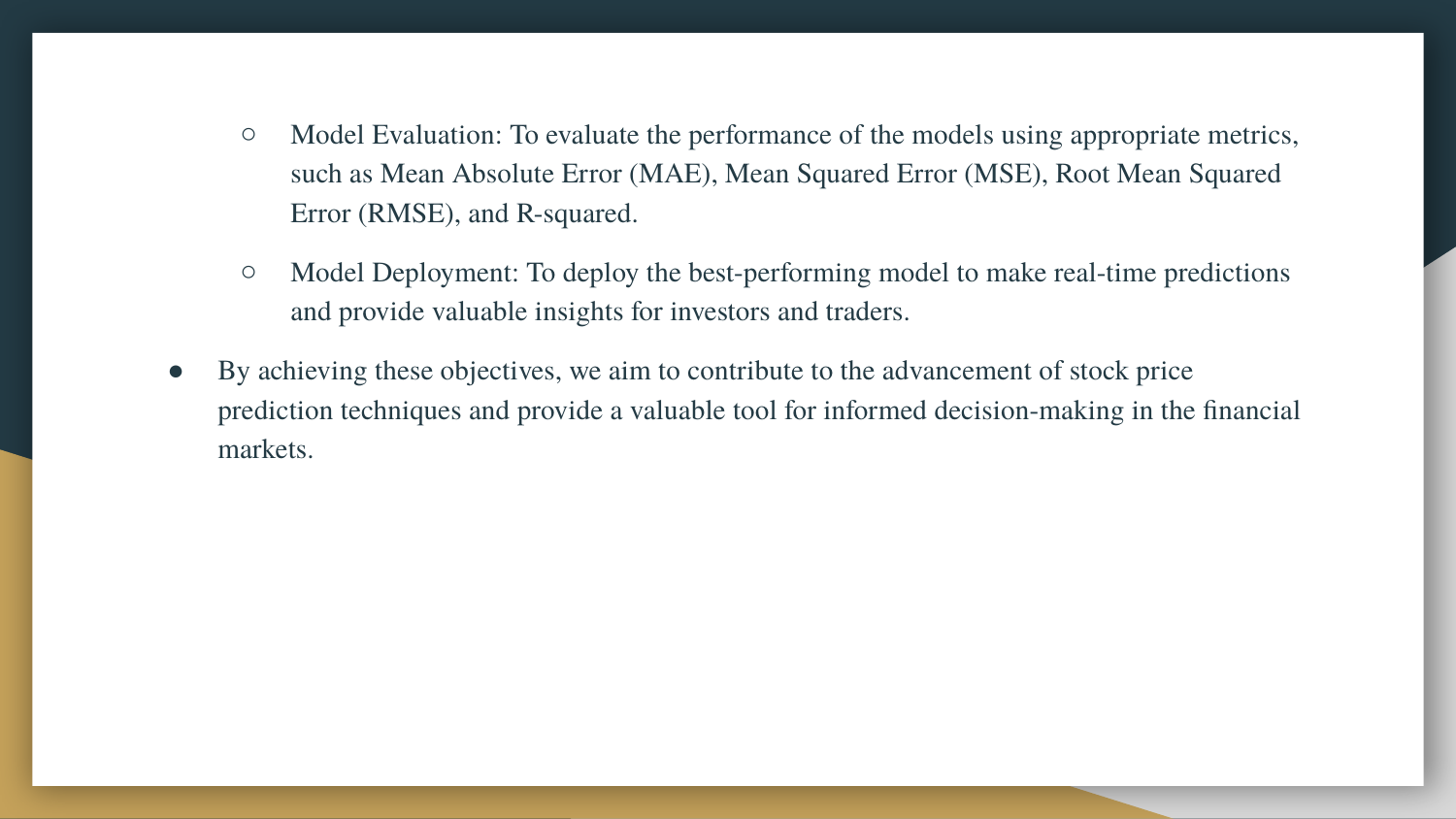

Model Evaluation: To evaluate the performance of the models using appropriate metrics, such as Mean Absolute Error (MAE), Mean Squared Error (MSE), Root Mean Squared Error (RMSE), and R-squared.
Model Deployment: To deploy the best-performing model to make real-time predictions and provide valuable insights for investors and traders.
By achieving these objectives, we aim to contribute to the advancement of stock price prediction techniques and provide a valuable tool for informed decision-making in the financial markets.